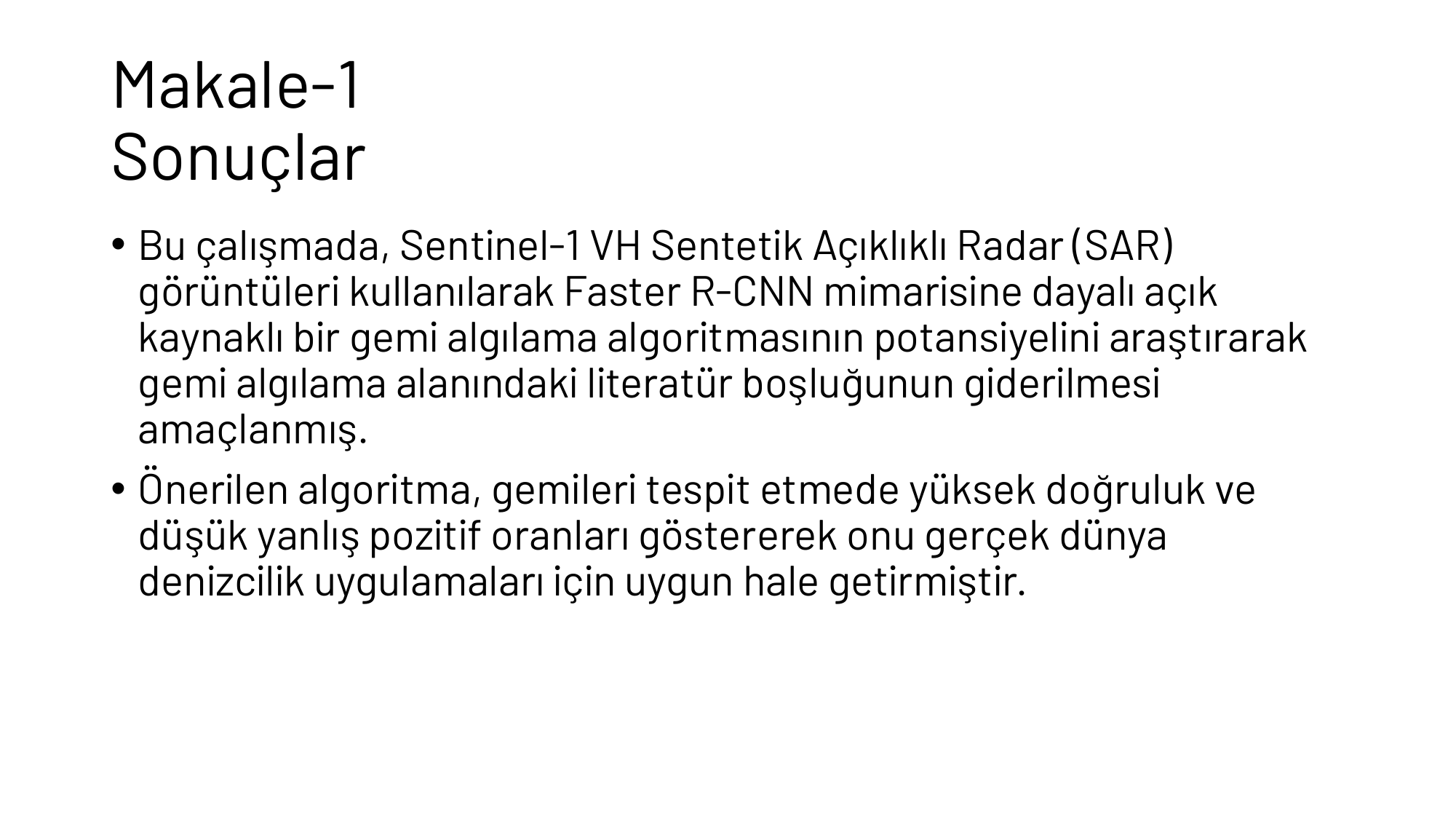

# Makale-1 Sonuçlar
Bu çalışmada, Sentinel-1 VH Sentetik Açıklıklı Radar (SAR) görüntüleri kullanılarak Faster R-CNN mimarisine dayalı açık kaynaklı bir gemi algılama algoritmasının potansiyelini araştırarak gemi algılama alanındaki literatür boşluğunun giderilmesi amaçlanmış.
Önerilen algoritma, gemileri tespit etmede yüksek doğruluk ve düşük yanlış pozitif oranları göstererek onu gerçek dünya denizcilik uygulamaları için uygun hale getirmiştir.